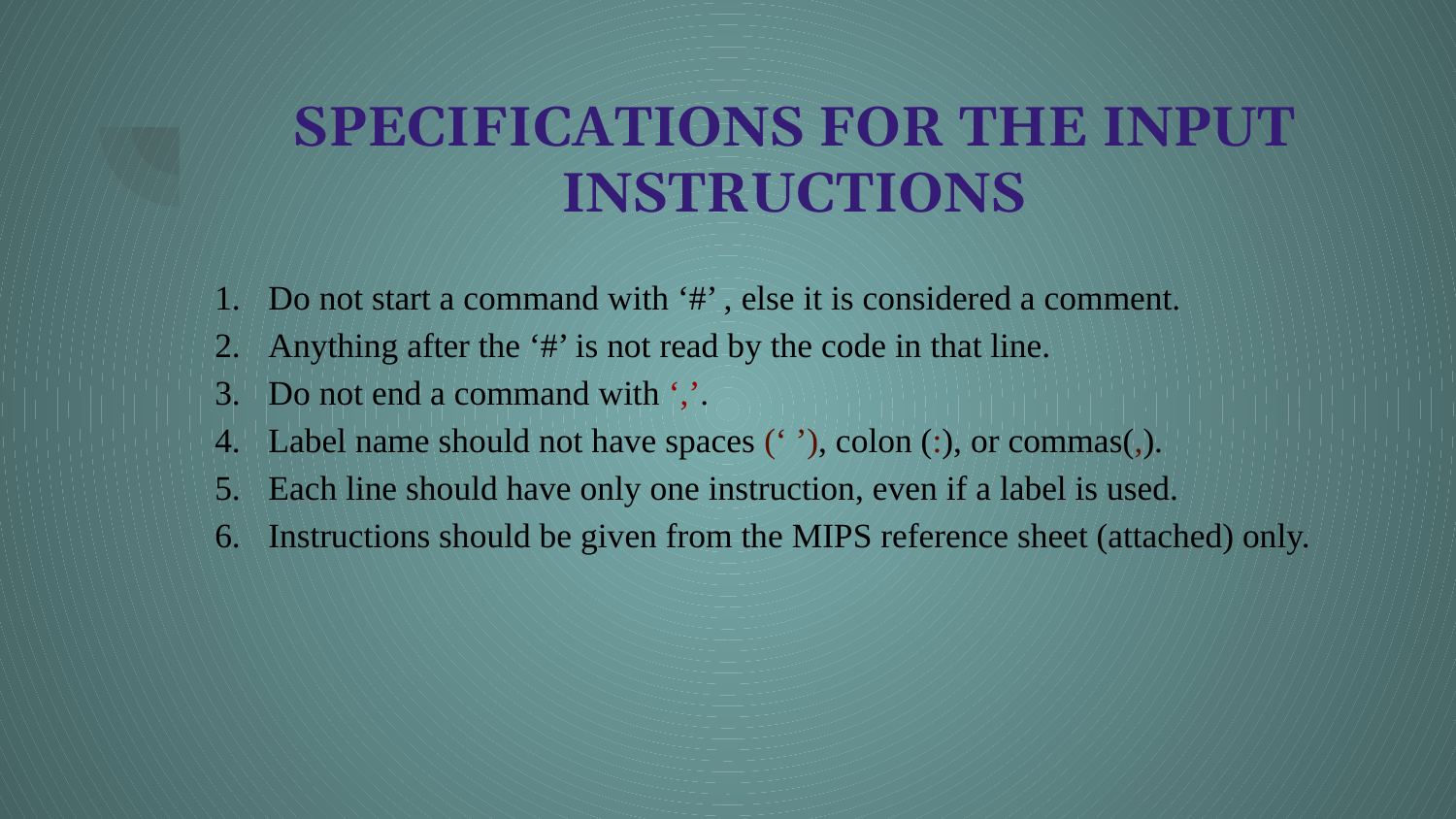

# SPECIFICATIONS FOR THE INPUT INSTRUCTIONS
Do not start a command with ‘#’ , else it is considered a comment.
Anything after the ‘#’ is not read by the code in that line.
Do not end a command with ‘,’.
Label name should not have spaces (‘ ’), colon (:), or commas(,).
Each line should have only one instruction, even if a label is used.
Instructions should be given from the MIPS reference sheet (attached) only.